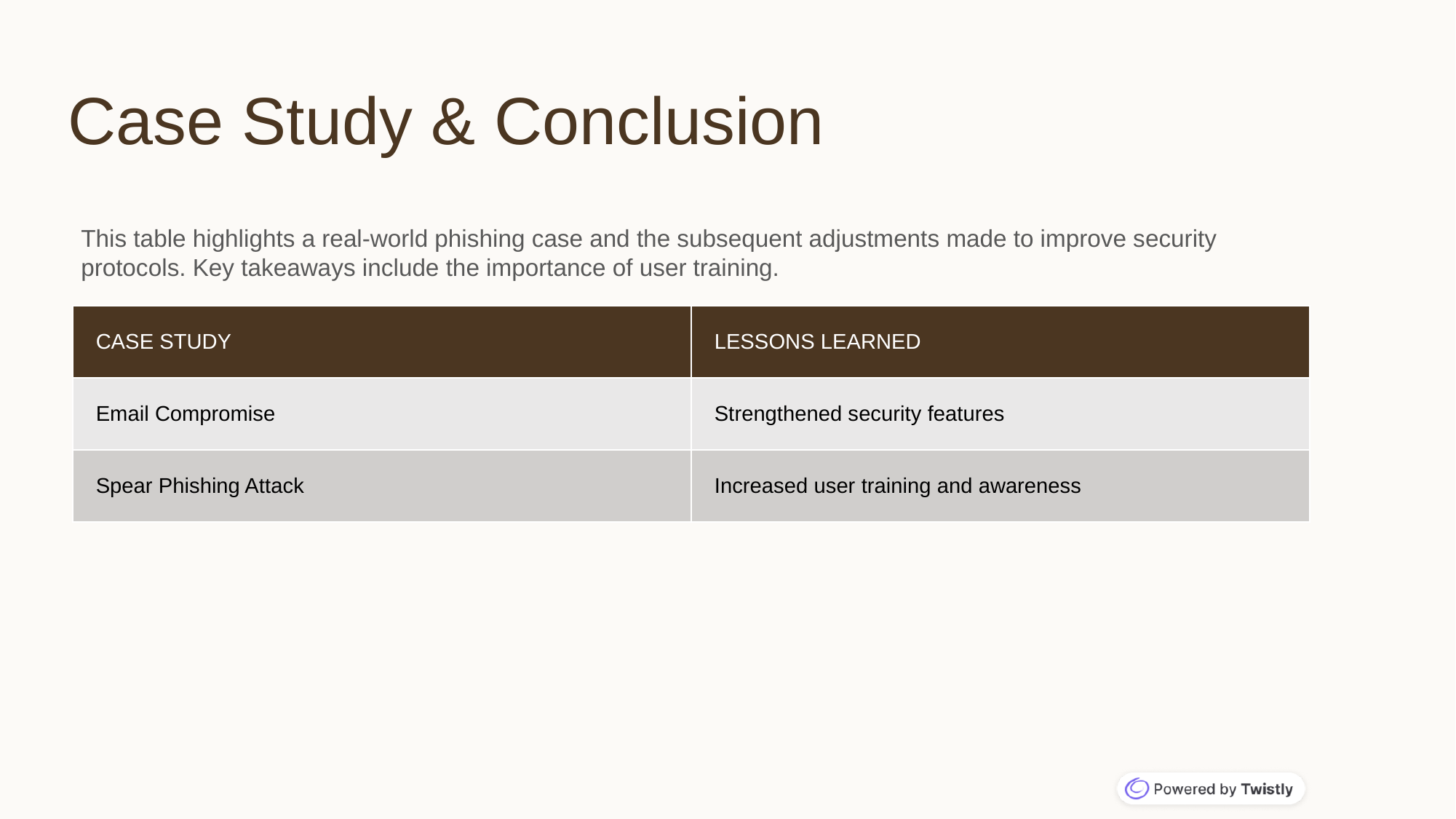

Case Study & Conclusion

This table highlights a real-world phishing case and the subsequent adjustments made to improve security protocols. Key takeaways include the importance of user training.
| CASE STUDY | LESSONS LEARNED |
| --- | --- |
| Email Compromise | Strengthened security features |
| Spear Phishing Attack | Increased user training and awareness |